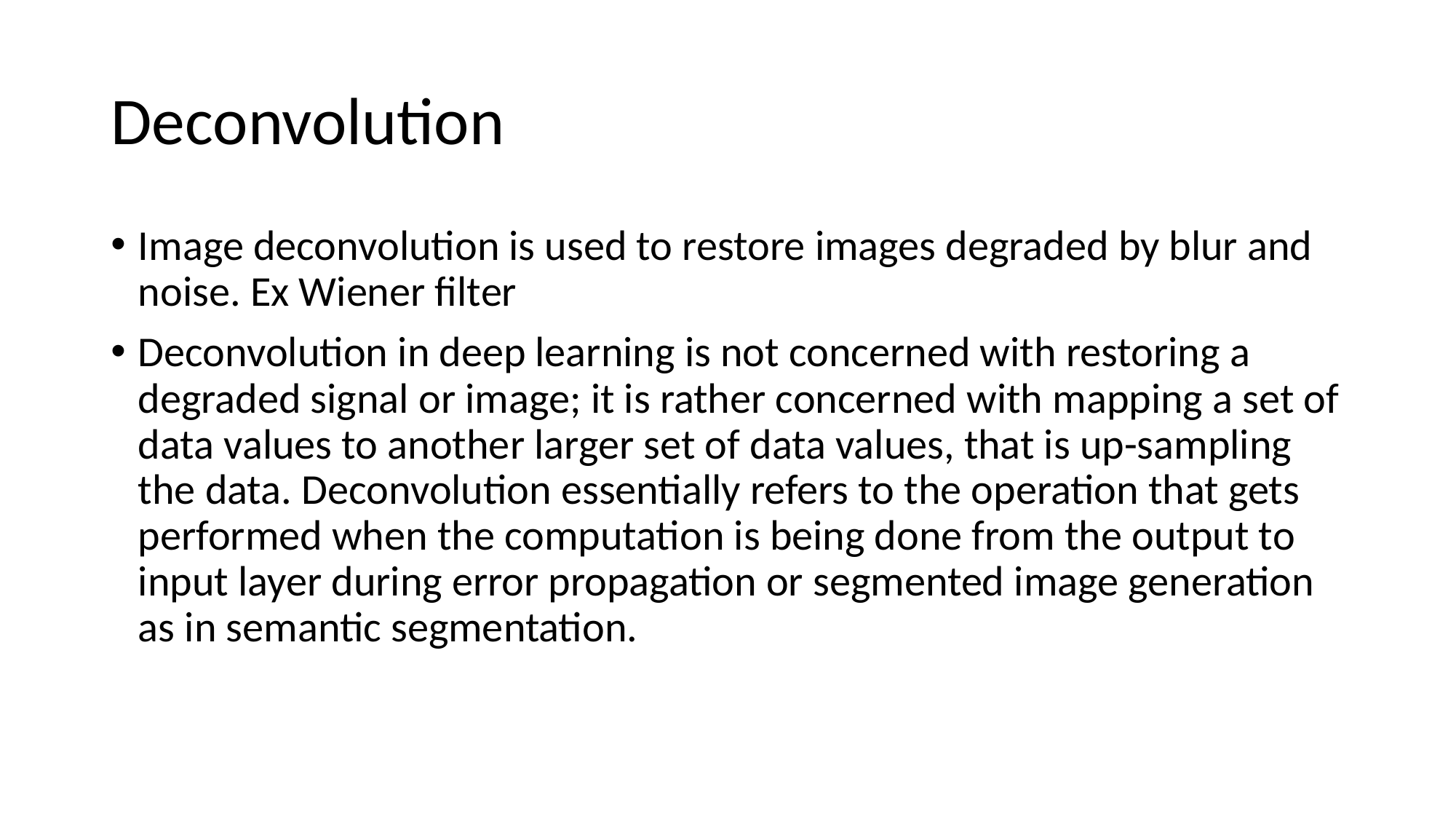

# Deconvolution
Image deconvolution is used to restore images degraded by blur and noise. Ex Wiener filter
Deconvolution in deep learning is not concerned with restoring a degraded signal or image; it is rather concerned with mapping a set of data values to another larger set of data values, that is up-sampling the data. Deconvolution essentially refers to the operation that gets performed when the computation is being done from the output to input layer during error propagation or segmented image generation as in semantic segmentation.